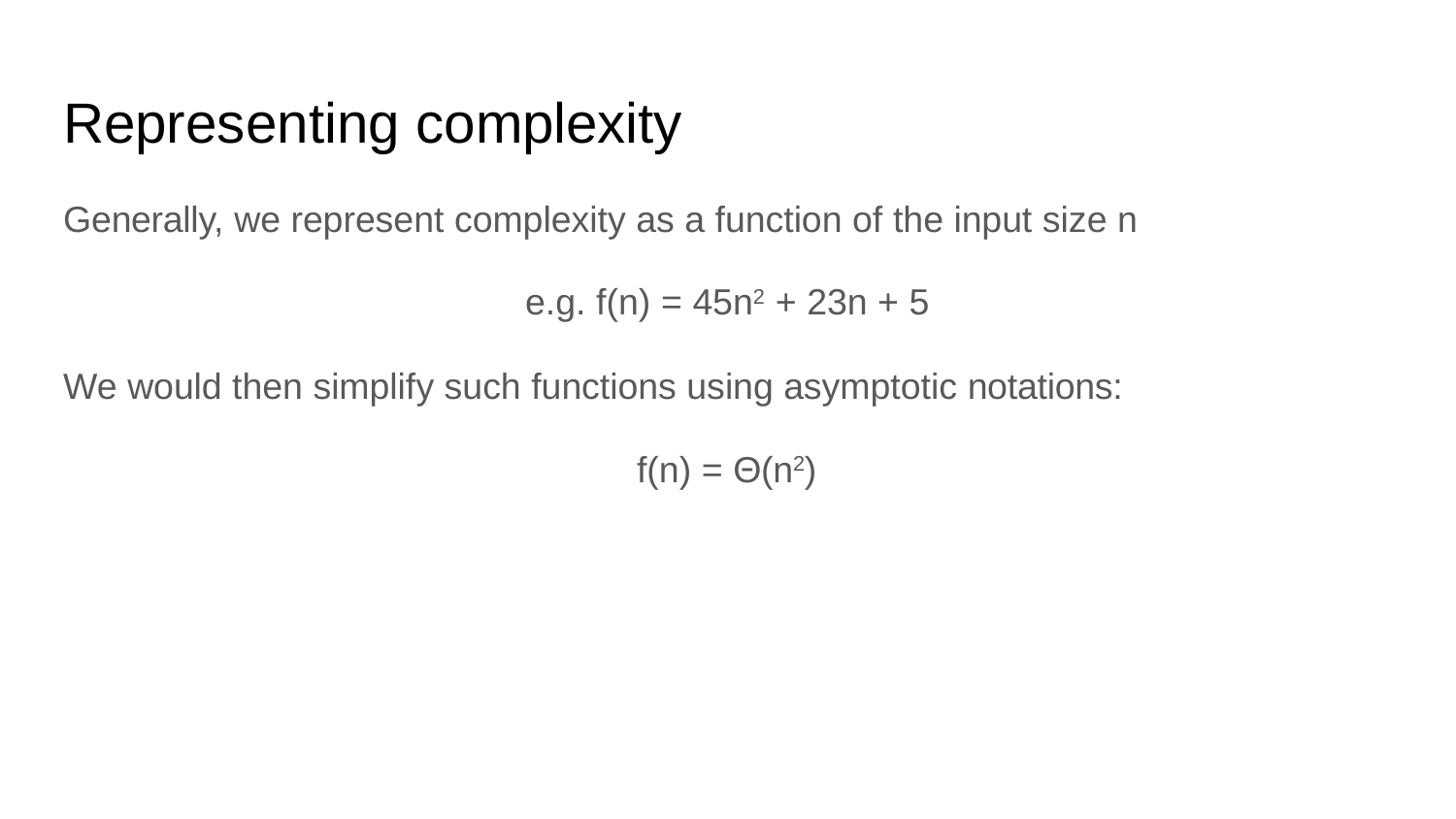

# Representing complexity
Generally, we represent complexity as a function of the input size n

e.g. f(n) = 45n2 + 23n + 5

We would then simplify such functions using asymptotic notations:

f(n) = Θ(n2)